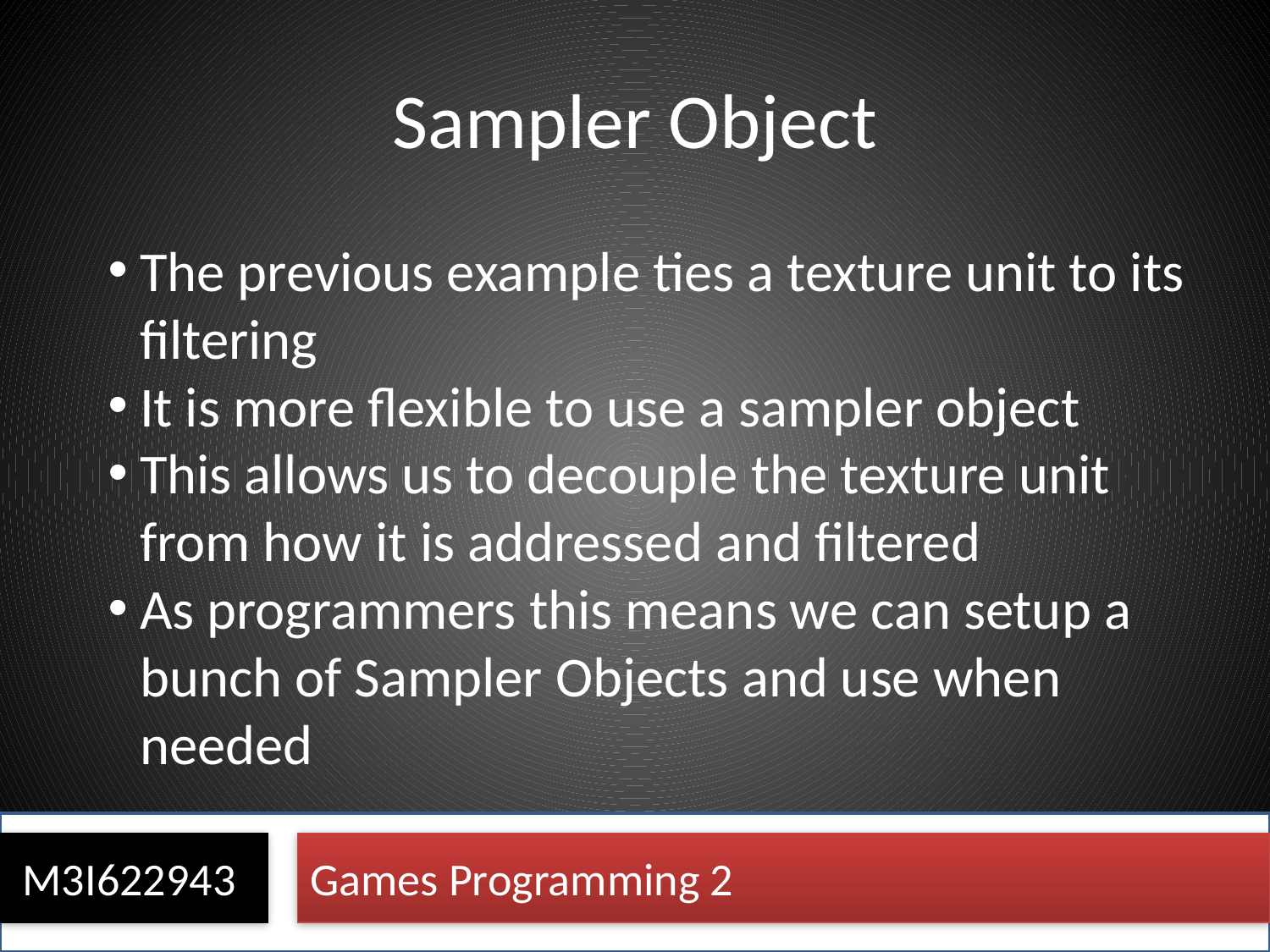

# Sampler Object
The previous example ties a texture unit to its filtering
It is more flexible to use a sampler object
This allows us to decouple the texture unit from how it is addressed and filtered
As programmers this means we can setup a bunch of Sampler Objects and use when needed